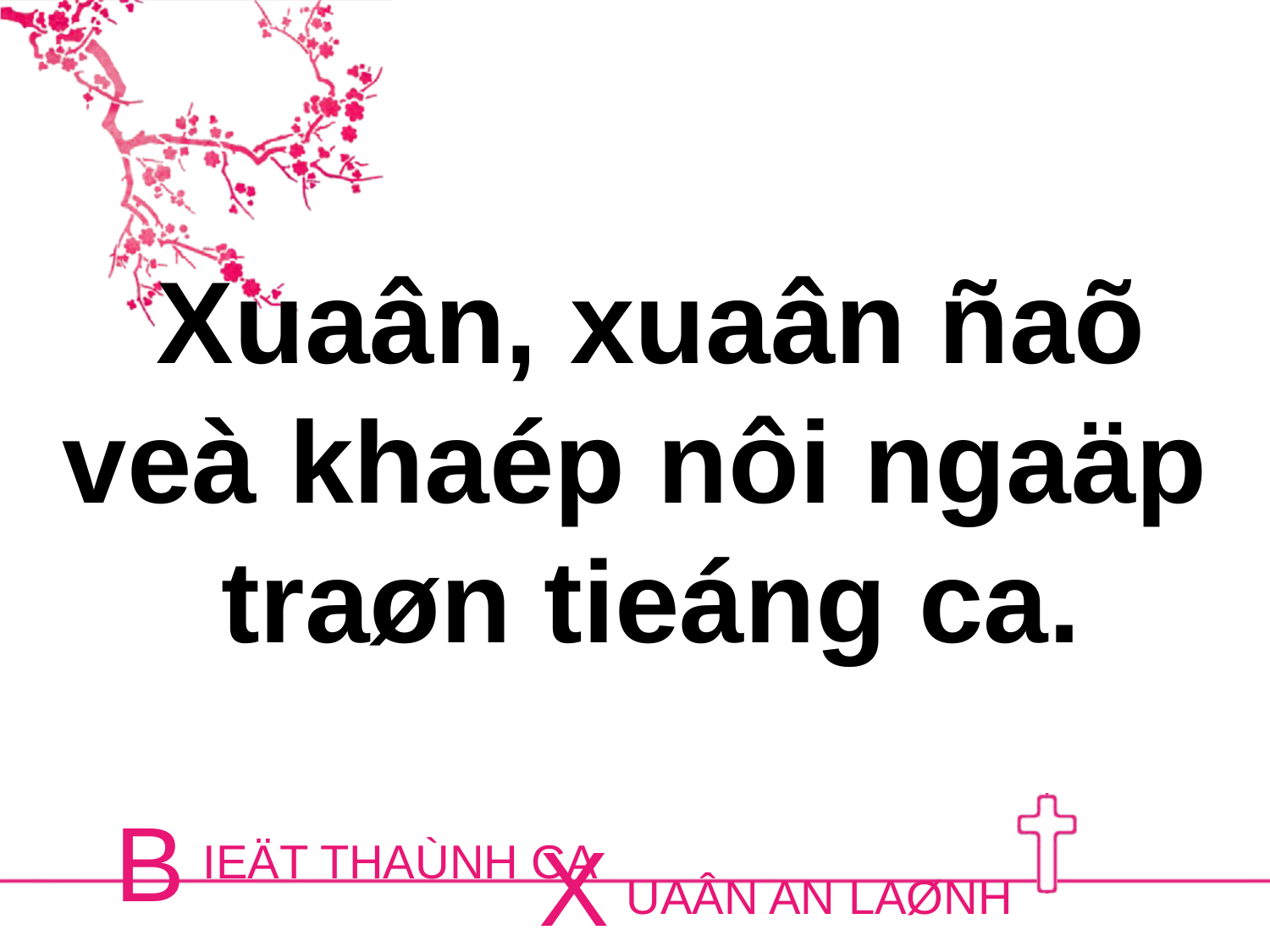

Xuaân, xuaân ñaõ veà khaép nôi ngaäp
traøn tieáng ca.
B
X
IEÄT THAÙNH CA
UAÂN AN LAØNH